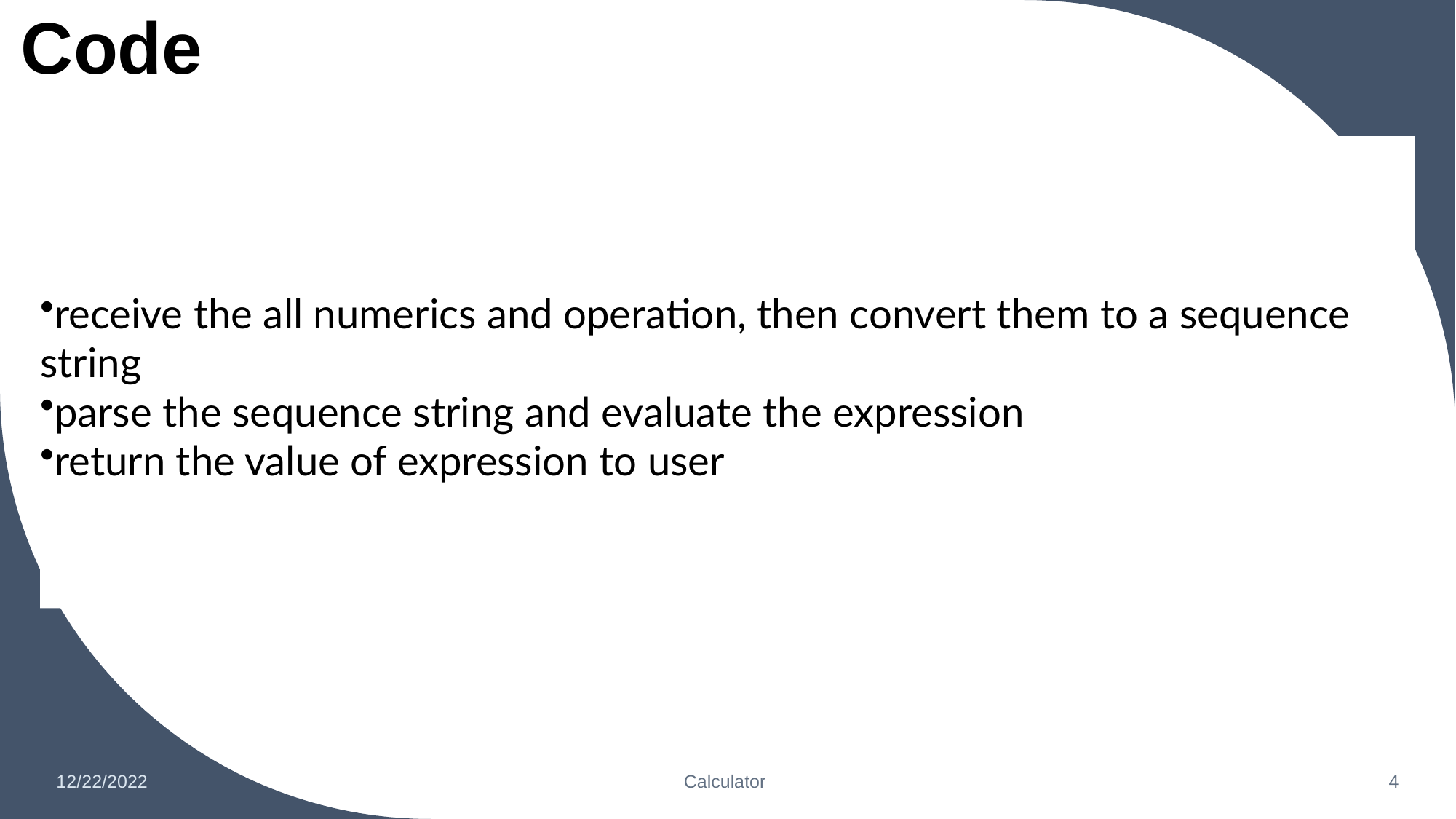

# Code

receive the all numerics and operation, then convert them to a sequence string
parse the sequence string and evaluate the expression
return the value of expression to user

12/22/2022
Calculator
4